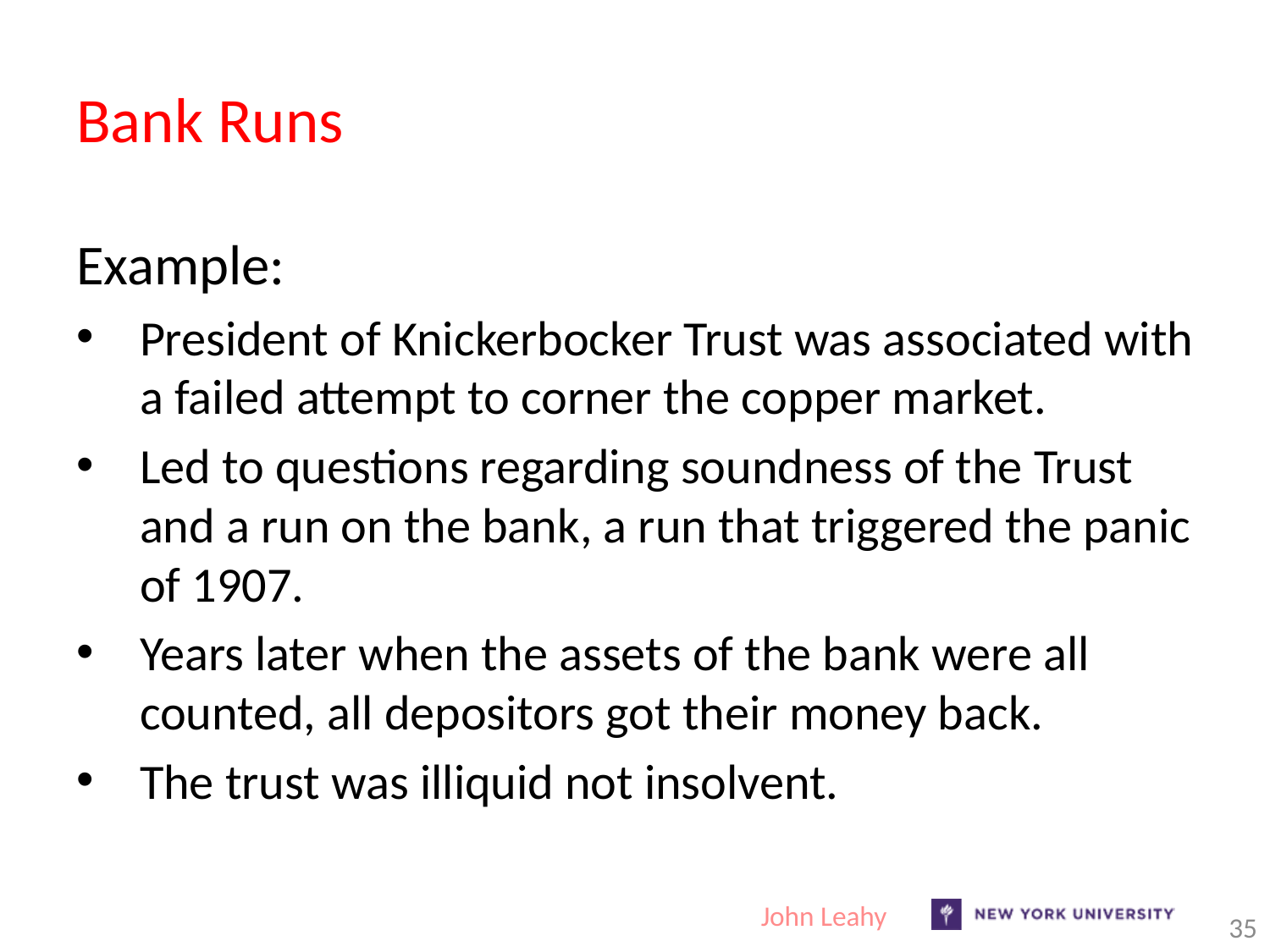

# Bank Runs
Example:
President of Knickerbocker Trust was associated with a failed attempt to corner the copper market.
Led to questions regarding soundness of the Trust and a run on the bank, a run that triggered the panic of 1907.
Years later when the assets of the bank were all counted, all depositors got their money back.
The trust was illiquid not insolvent.

John Leahy
35